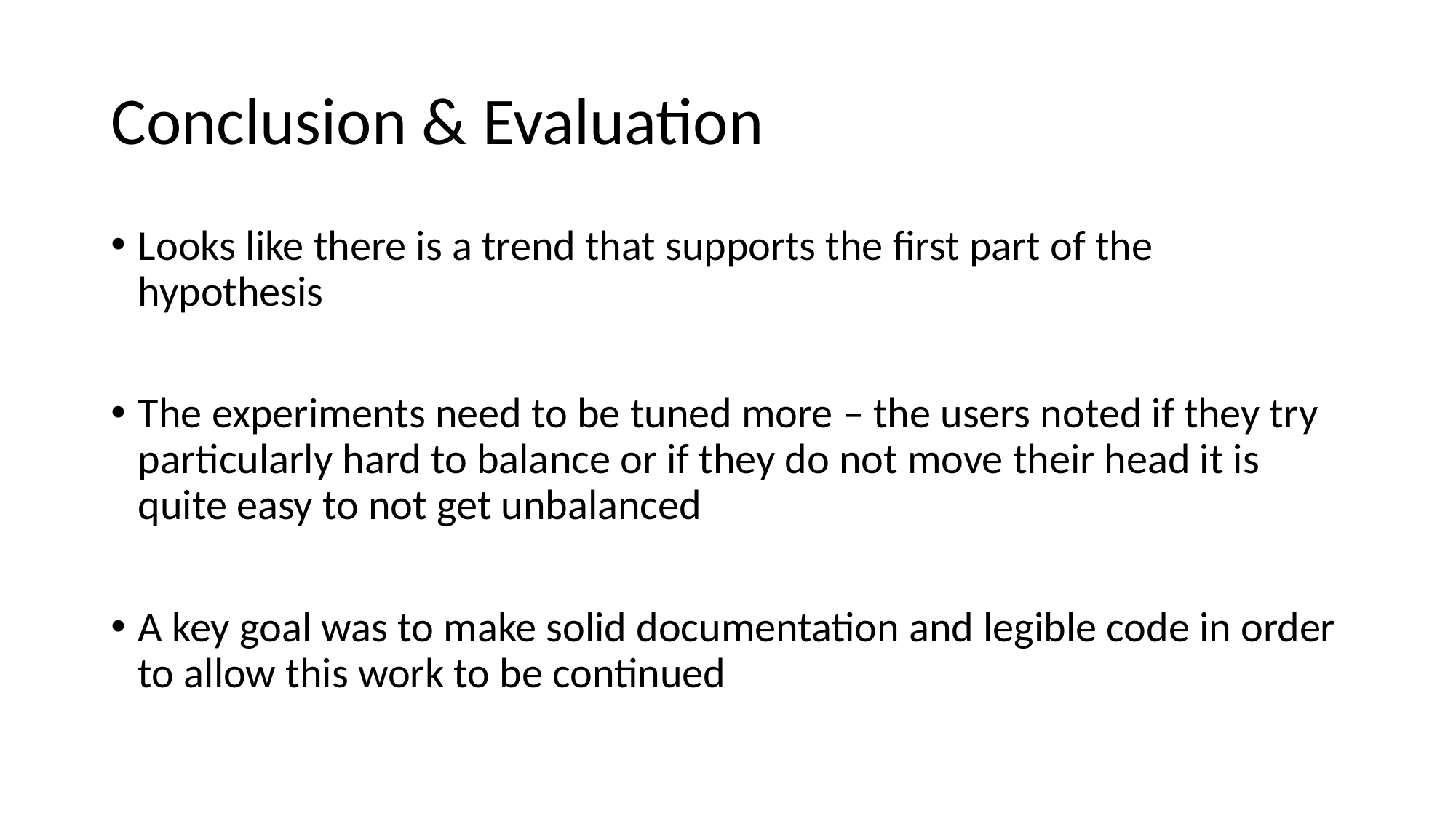

# Conclusion & Evaluation
Looks like there is a trend that supports the first part of the hypothesis

The experiments need to be tuned more – the users noted if they try particularly hard to balance or if they do not move their head it is quite easy to not get unbalanced

A key goal was to make solid documentation and legible code in order to allow this work to be continued